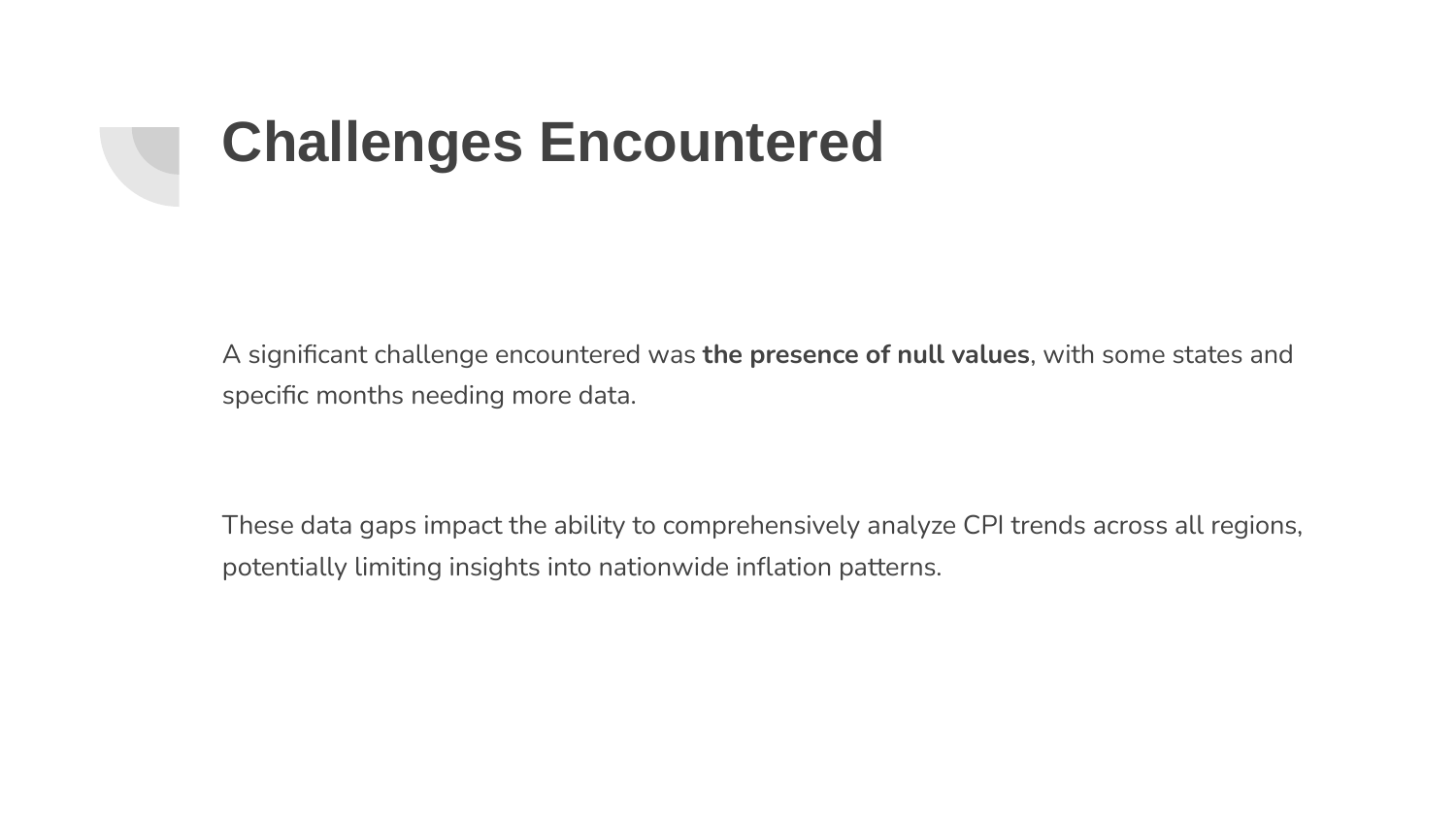

# Challenges Encountered
A significant challenge encountered was the presence of null values, with some states and specific months needing more data.

These data gaps impact the ability to comprehensively analyze CPI trends across all regions, potentially limiting insights into nationwide inflation patterns.